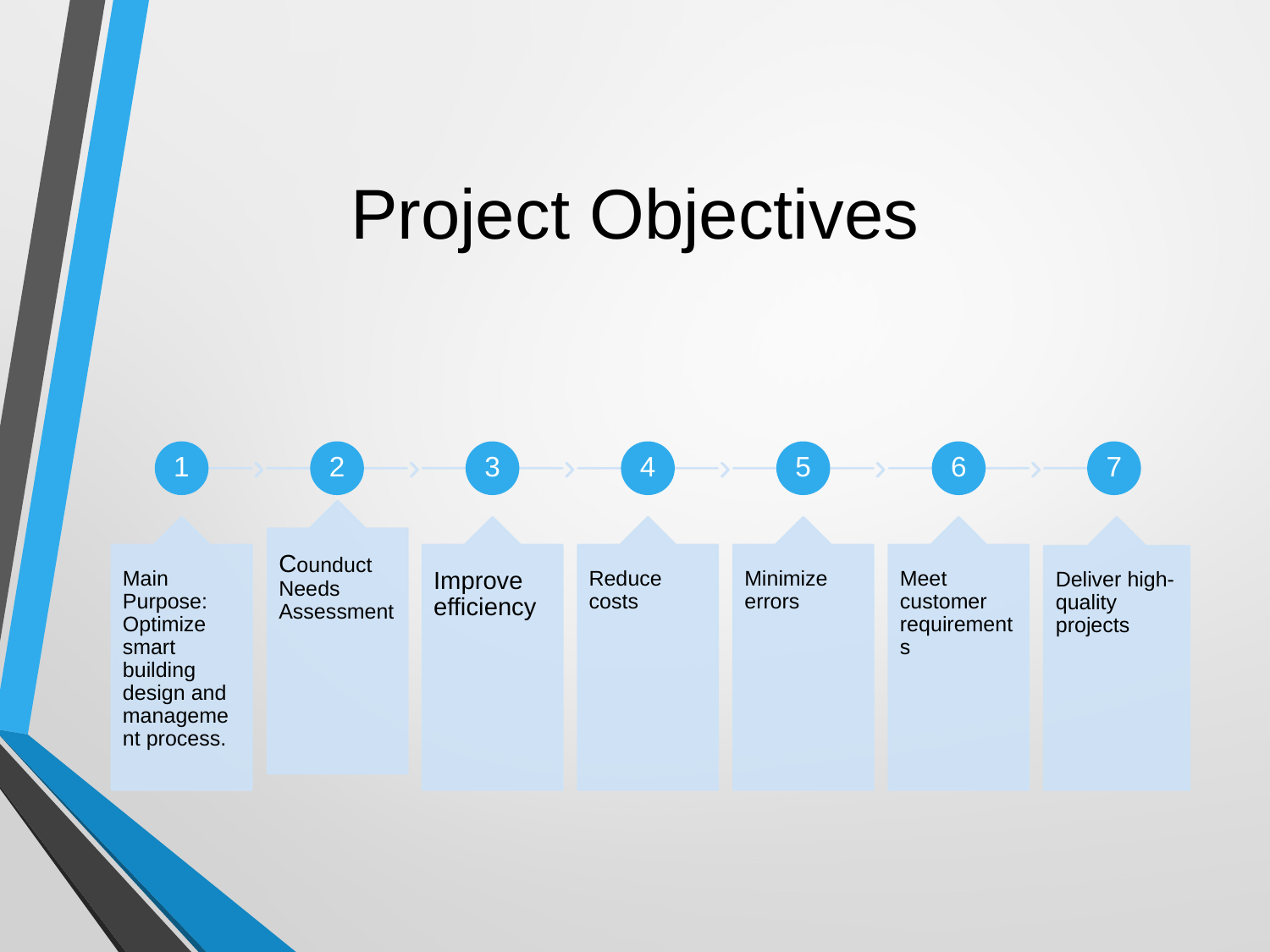

# Project Objectives
1
Main Purpose: Optimize smart building design and management process.
2
Counduct Needs Assessment
3
Improve efficiency
4
Reduce costs
5
Minimize errors
6
Meet customer requirements
7
Deliver high-quality projects